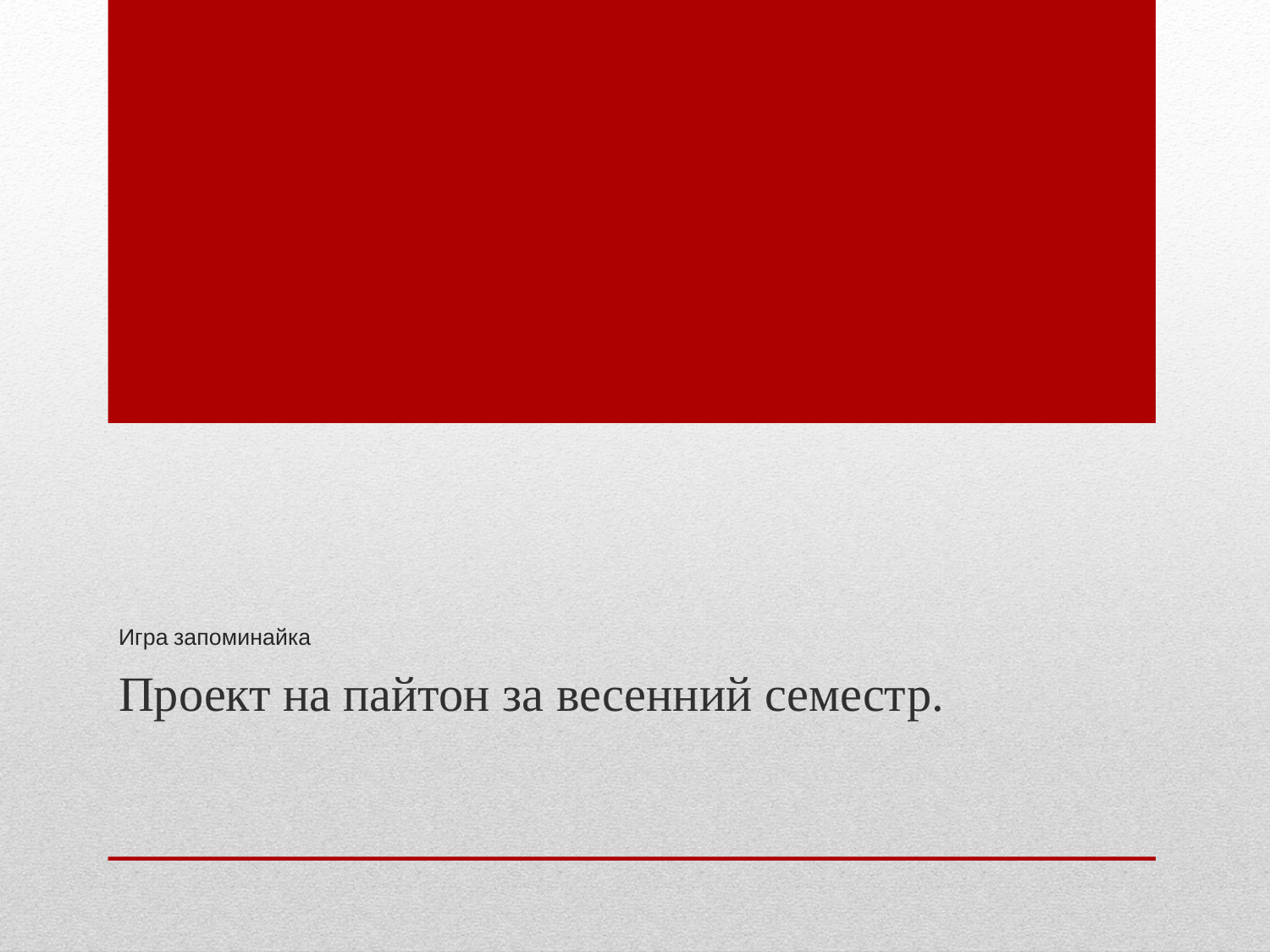

# Игра запоминайка
Проект на пайтон за весенний семестр.